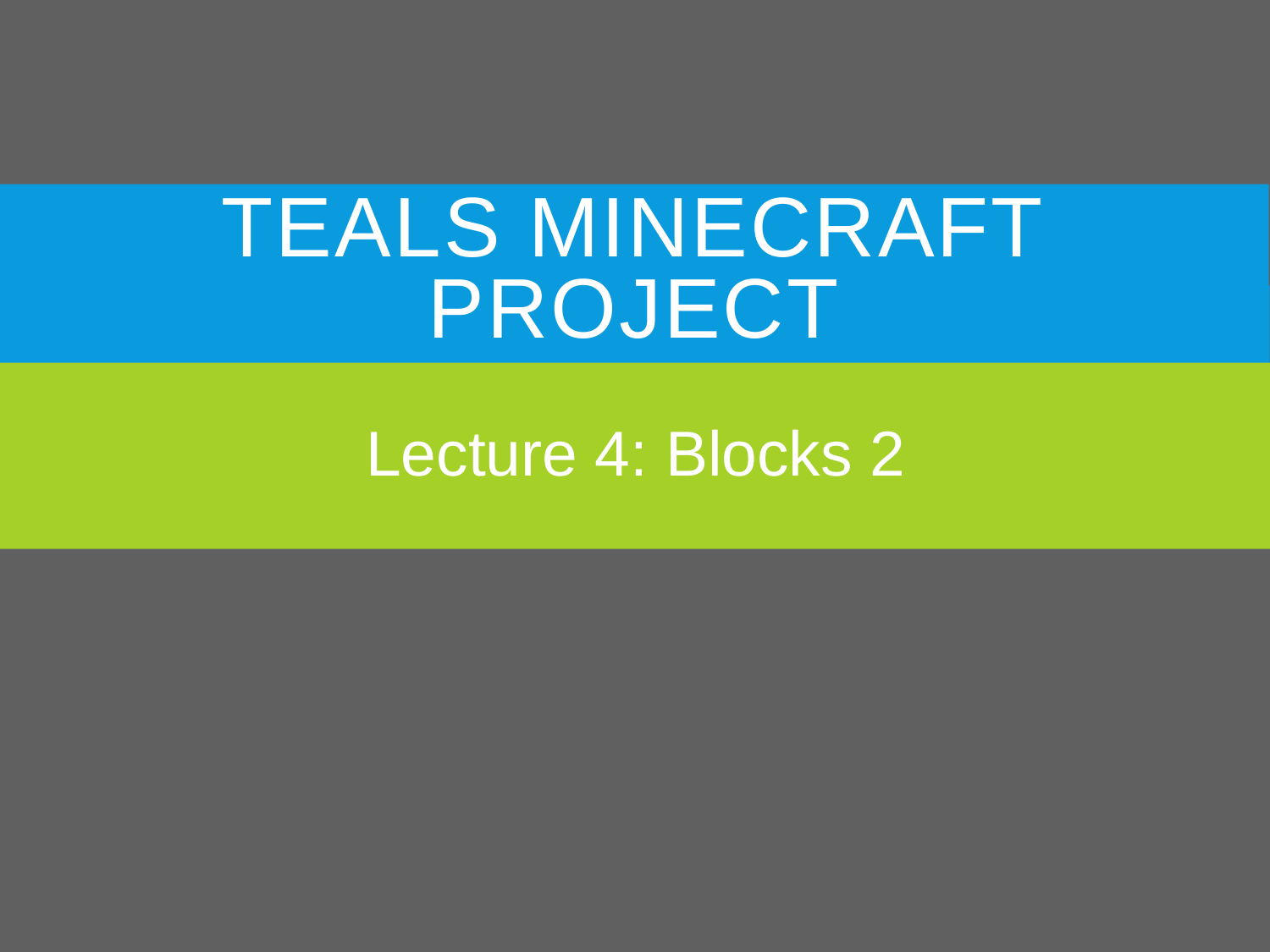

TEALS Minecraft Project
Lecture 4: Blocks 2